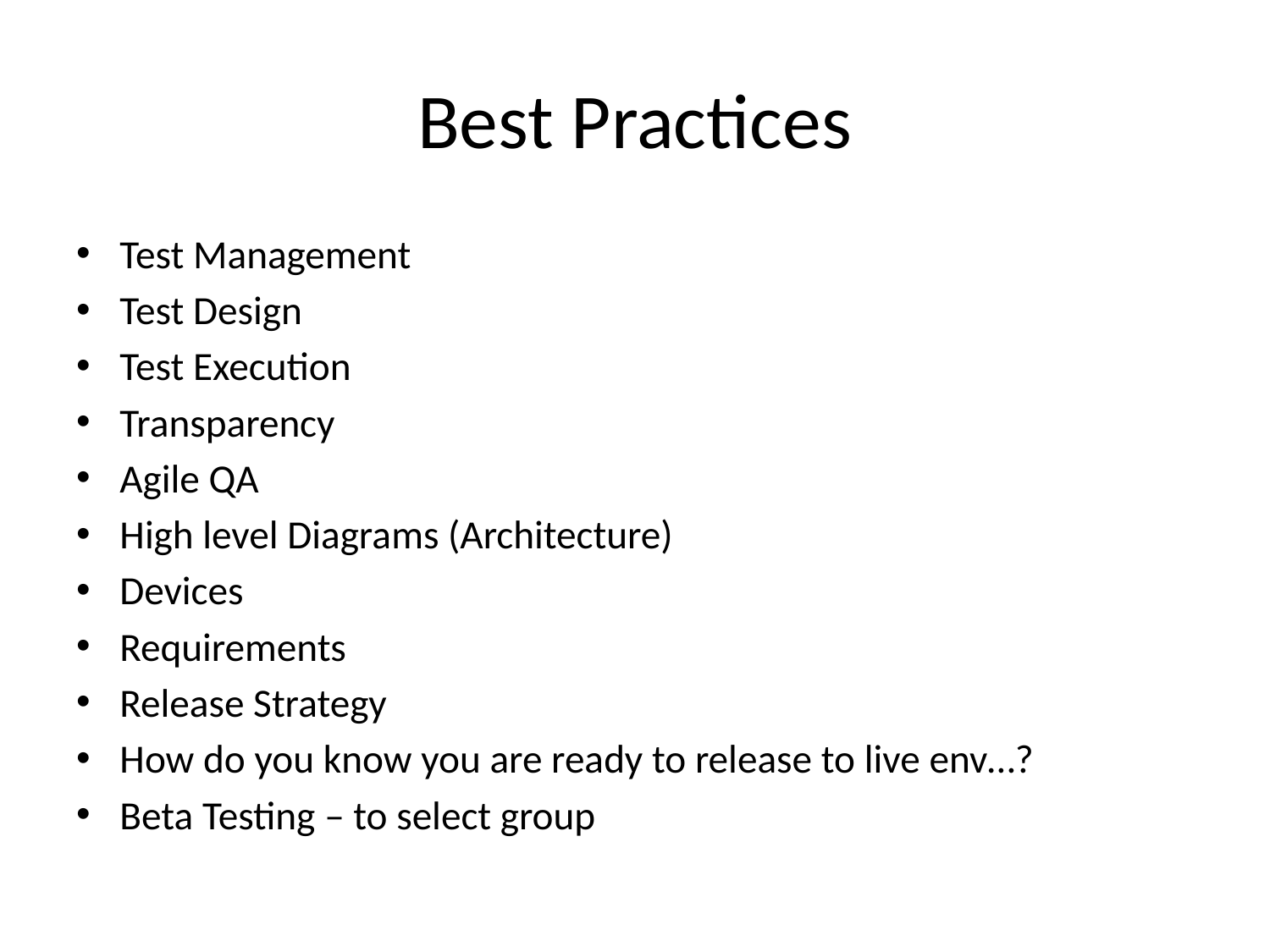

# Best Practices
Test Management
Test Design
Test Execution
Transparency
Agile QA
High level Diagrams (Architecture)
Devices
Requirements
Release Strategy
How do you know you are ready to release to live env…?
Beta Testing – to select group